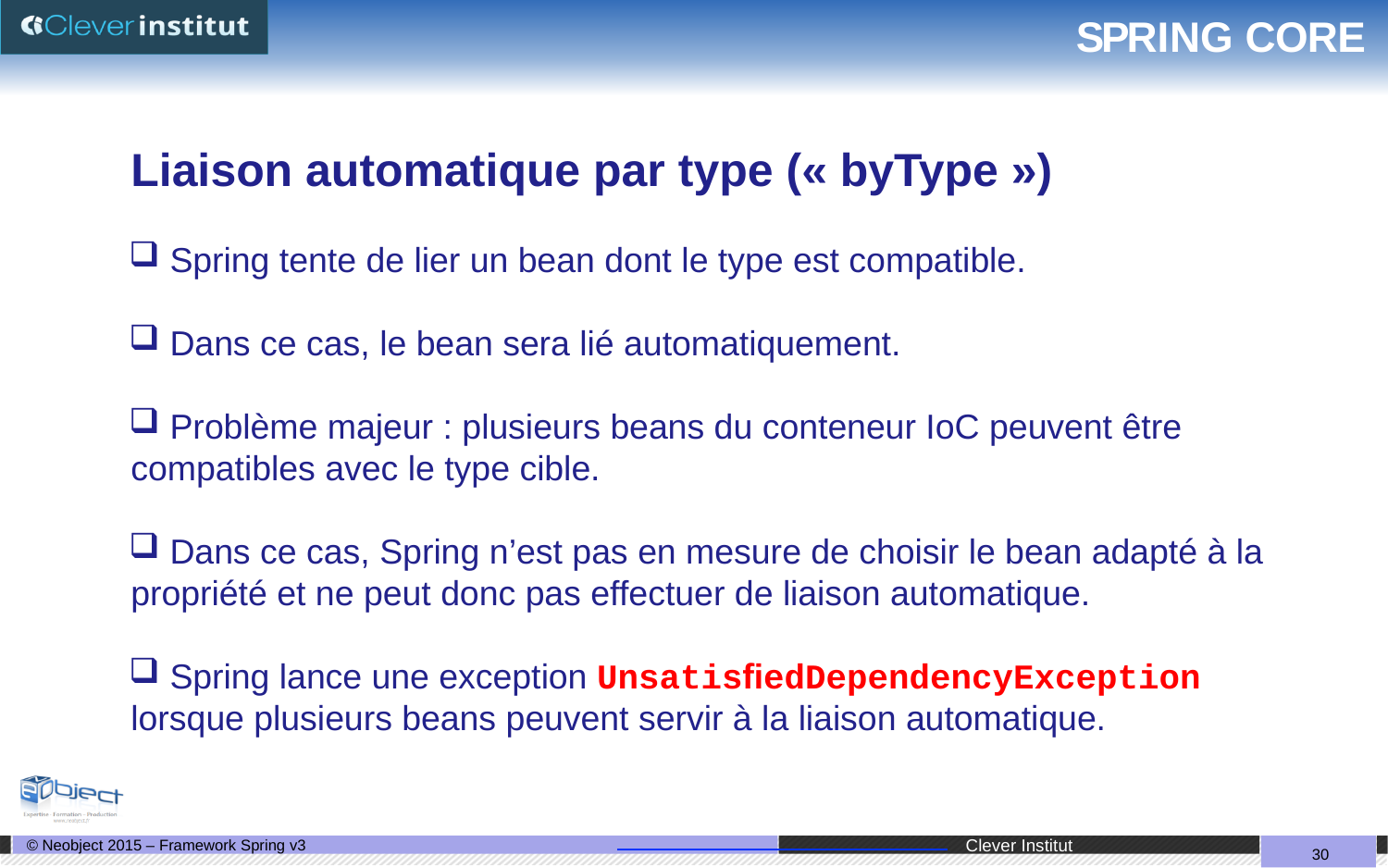

# SPRING CORE
Liaison automatique par type (« byType »)

 Spring tente de lier un bean dont le type est compatible.

 Dans ce cas, le bean sera lié automatiquement.

 Problème majeur : plusieurs beans du conteneur IoC peuvent être compatibles avec le type cible.

 Dans ce cas, Spring n’est pas en mesure de choisir le bean adapté à la propriété et ne peut donc pas effectuer de liaison automatique.

 Spring lance une exception UnsatisﬁedDependencyException lorsque plusieurs beans peuvent servir à la liaison automatique.